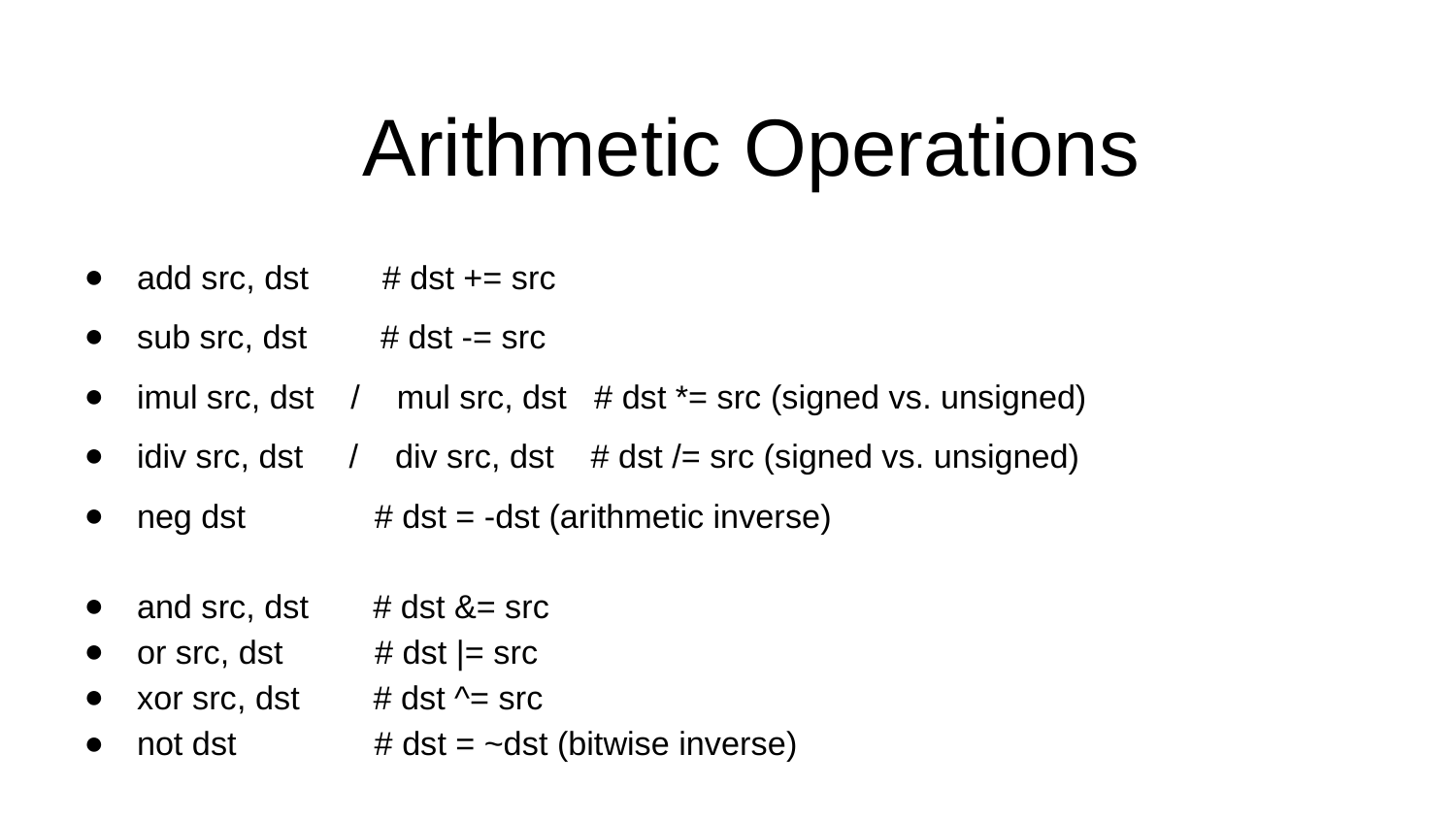

# Arithmetic Operations
add src, dst        # dst += src
sub src, dst        # dst -= src
imul src, dst    /    mul src, dst   # dst *= src (signed vs. unsigned)
idiv src, dst     /    div src, dst    # dst /= src (signed vs. unsigned)
neg dst              # dst = -dst (arithmetic inverse)

and src, dst       # dst &= src
or src, dst          # dst |= src
xor src, dst        # dst ^= src
not dst               # dst = ~dst (bitwise inverse)